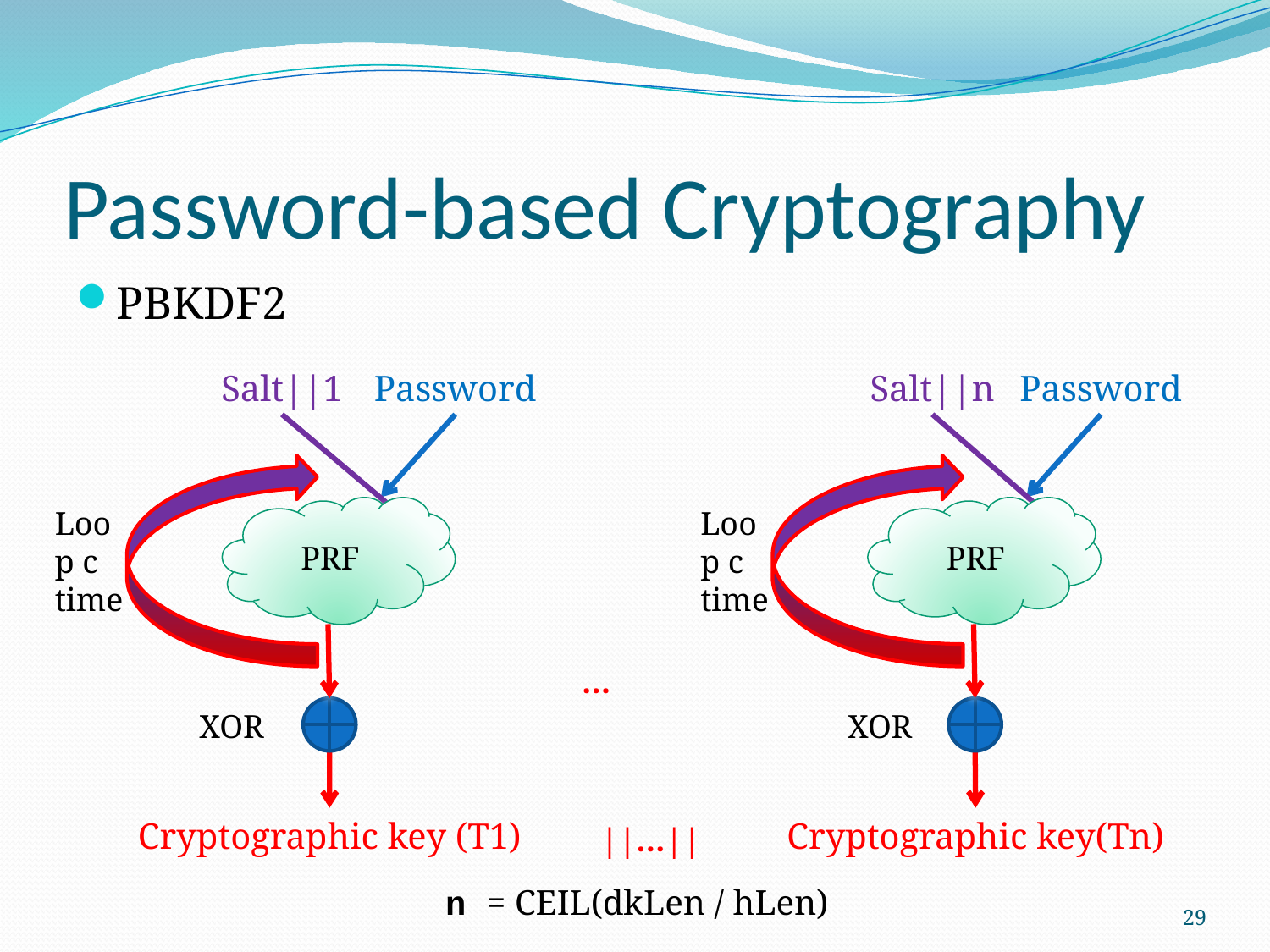

# Password-based Cryptography
PBKDF2

                  n = CEIL(dkLen / hLen)

Salt||1
Password
Salt||n
Password

Loop c time
PRF
Loop c time
PRF
…

XOR
XOR
Cryptographic key (T1)
Cryptographic key(Tn)
||…||
29